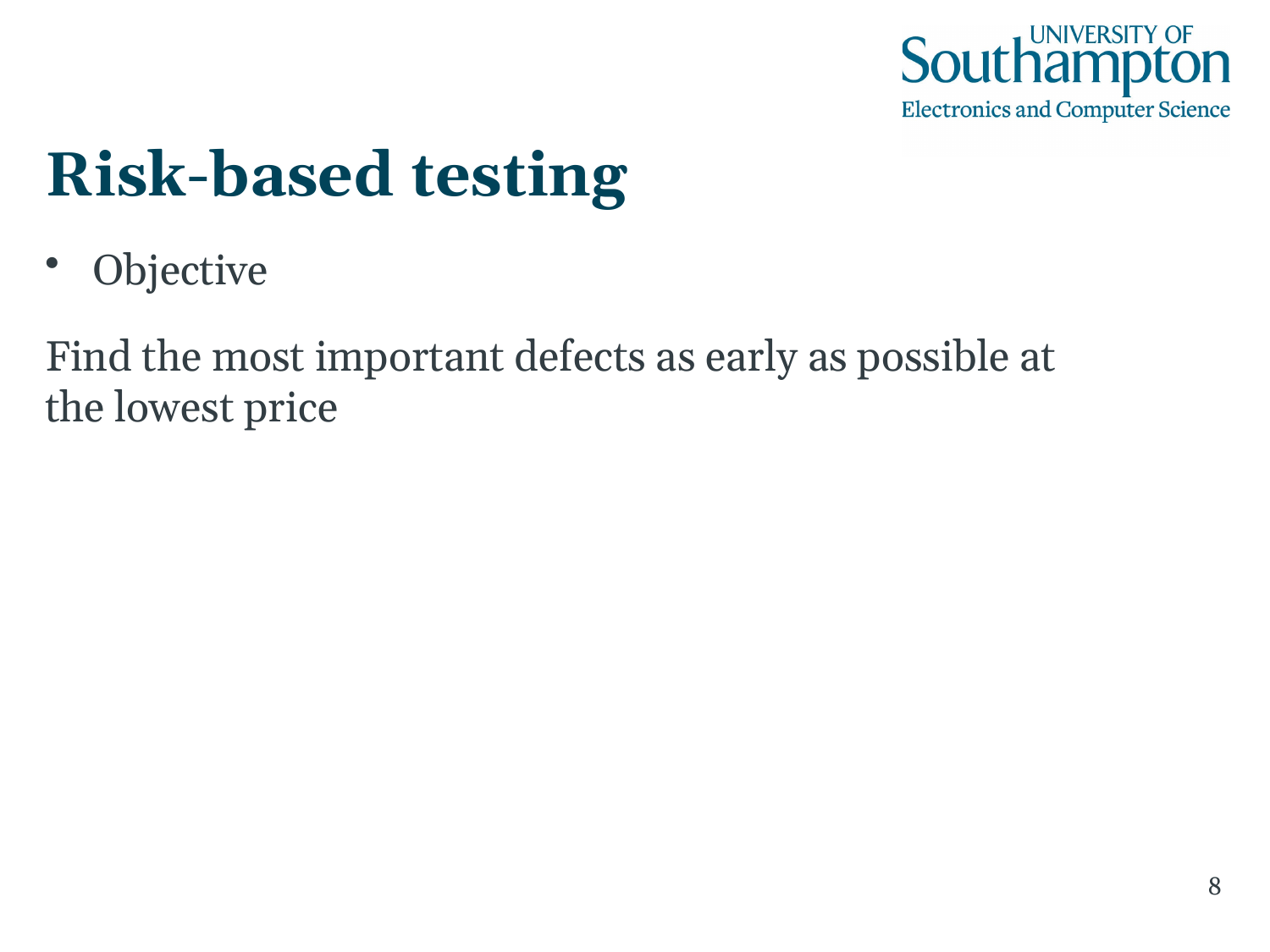

# Risk-based testing
Objective
Find the most important defects as early as possible at the lowest price
8